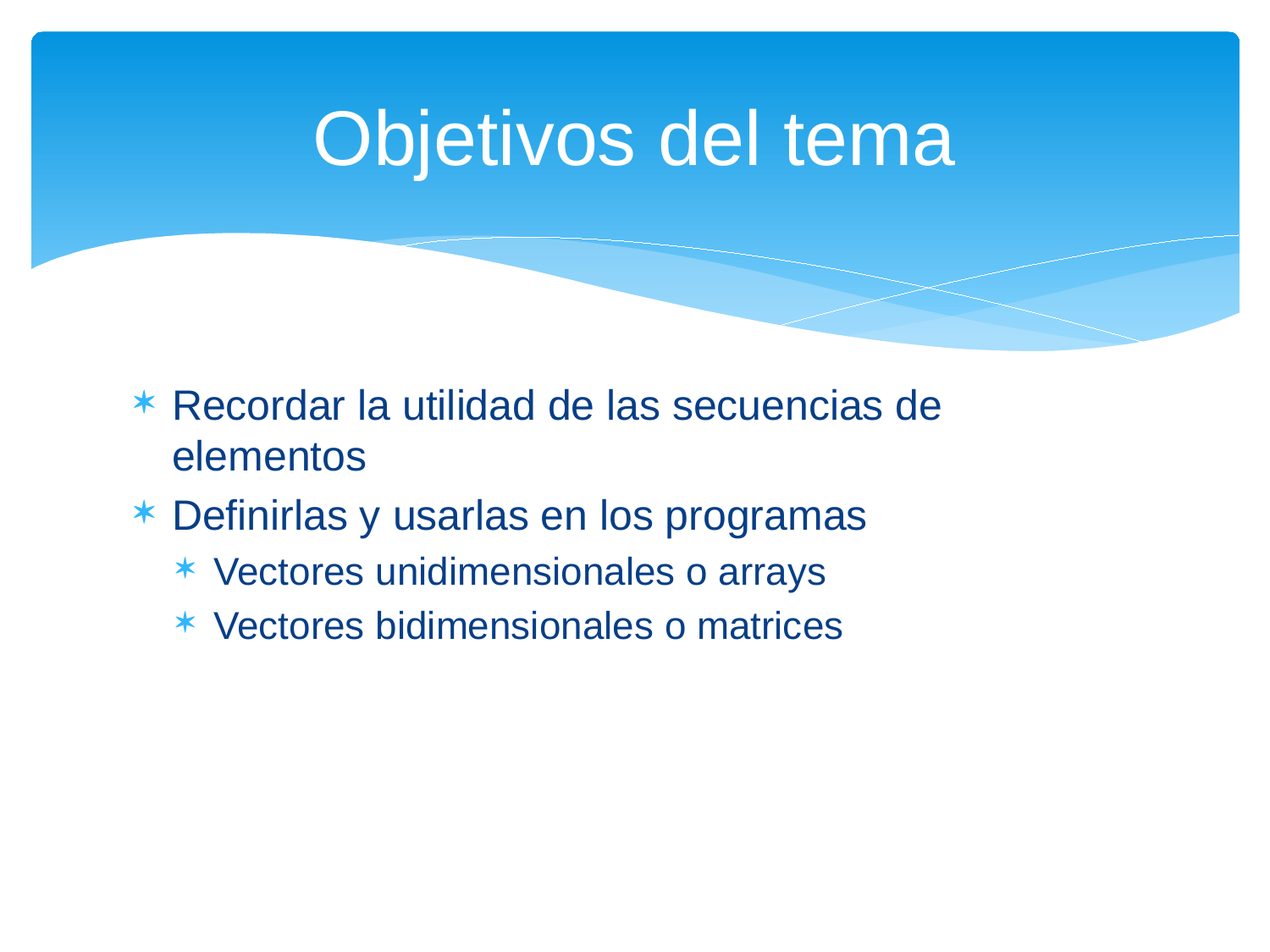

# Objetivos del tema
Recordar la utilidad de las secuencias de elementos
Definirlas y usarlas en los programas
Vectores unidimensionales o arrays
Vectores bidimensionales o matrices